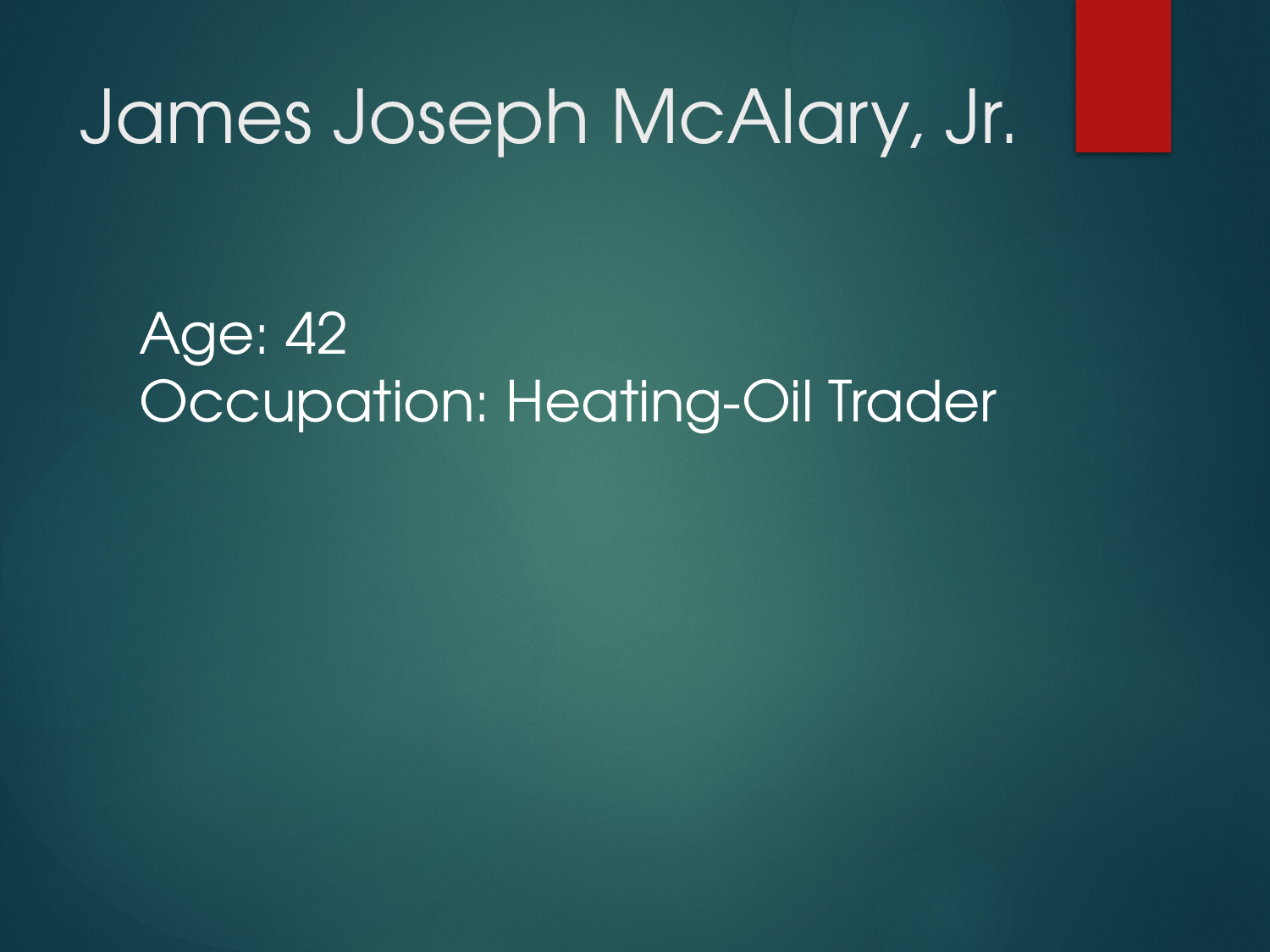

# James Joseph McAlary, Jr.

Age: 42
Occupation: Heating-Oil Trader